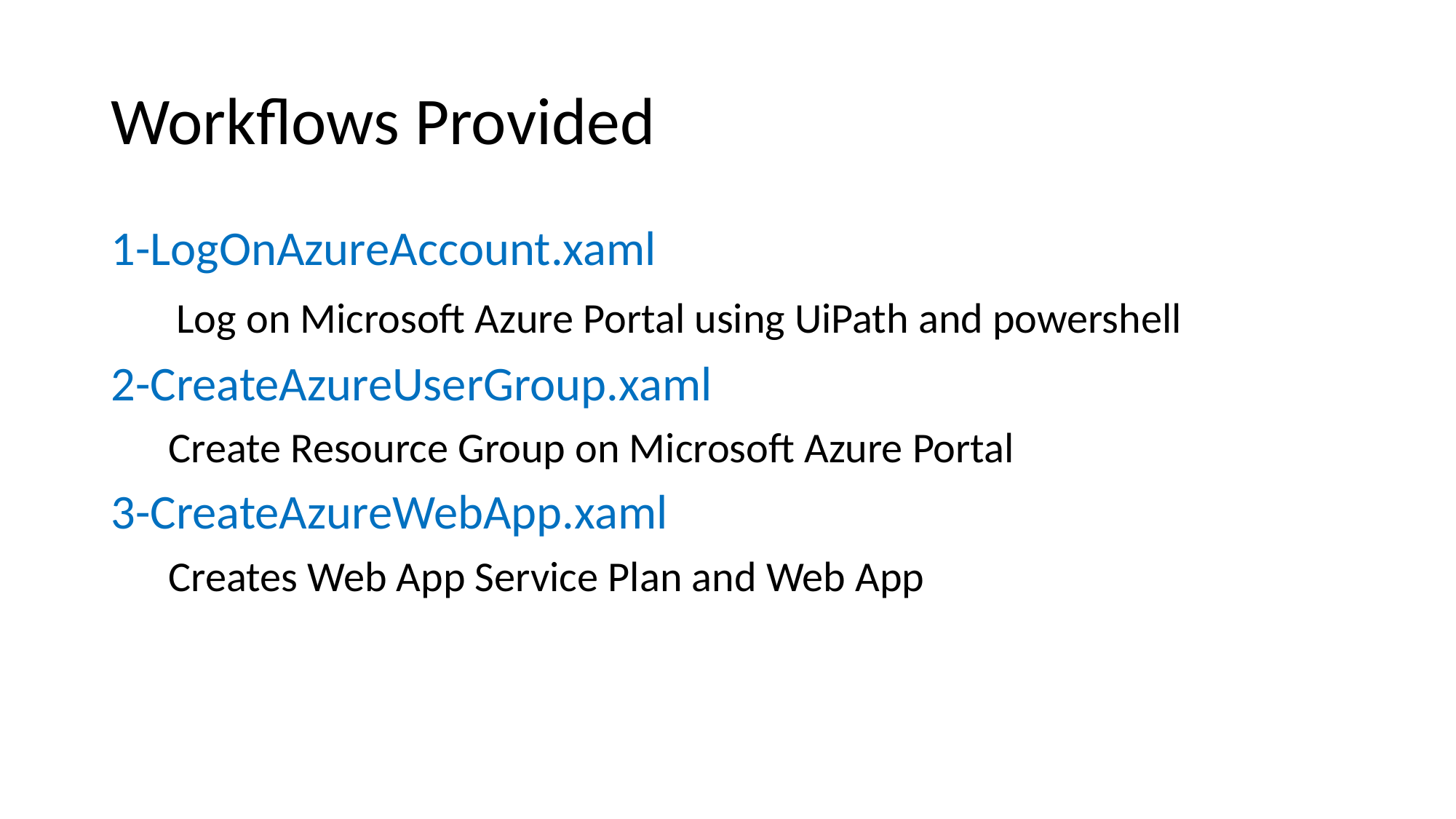

# Workflows Provided
1-LogOnAzureAccount.xaml
      Log on Microsoft Azure Portal using UiPath and powershell
2-CreateAzureUserGroup.xaml
      Create Resource Group on Microsoft Azure Portal
3-CreateAzureWebApp.xaml
      Creates Web App Service Plan and Web App